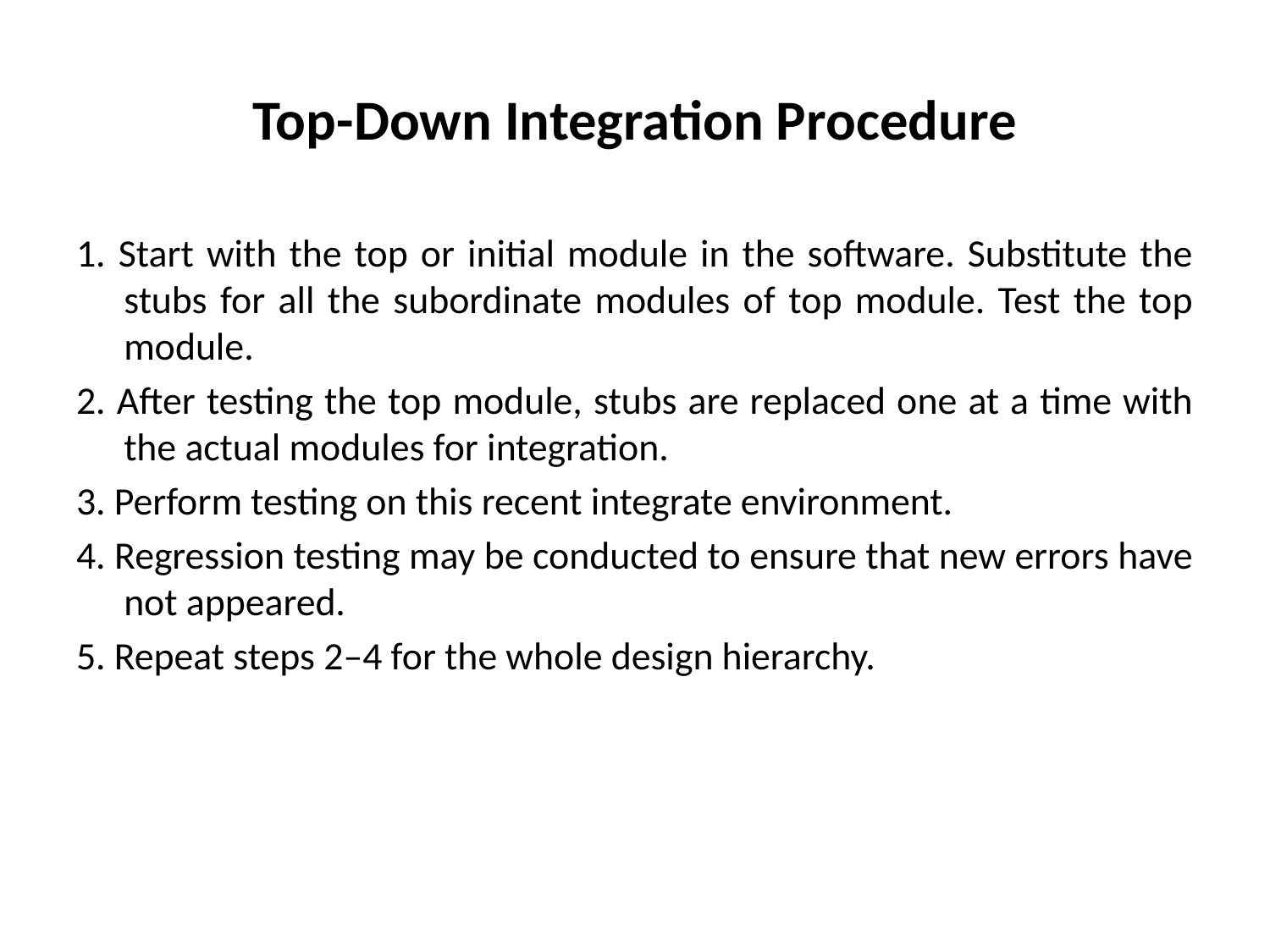

# Top-Down Integration Procedure
1. Start with the top or initial module in the software. Substitute the stubs for all the subordinate modules of top module. Test the top module.
2. After testing the top module, stubs are replaced one at a time with the actual modules for integration.
3. Perform testing on this recent integrate environment.
4. Regression testing may be conducted to ensure that new errors have not appeared.
5. Repeat steps 2–4 for the whole design hierarchy.